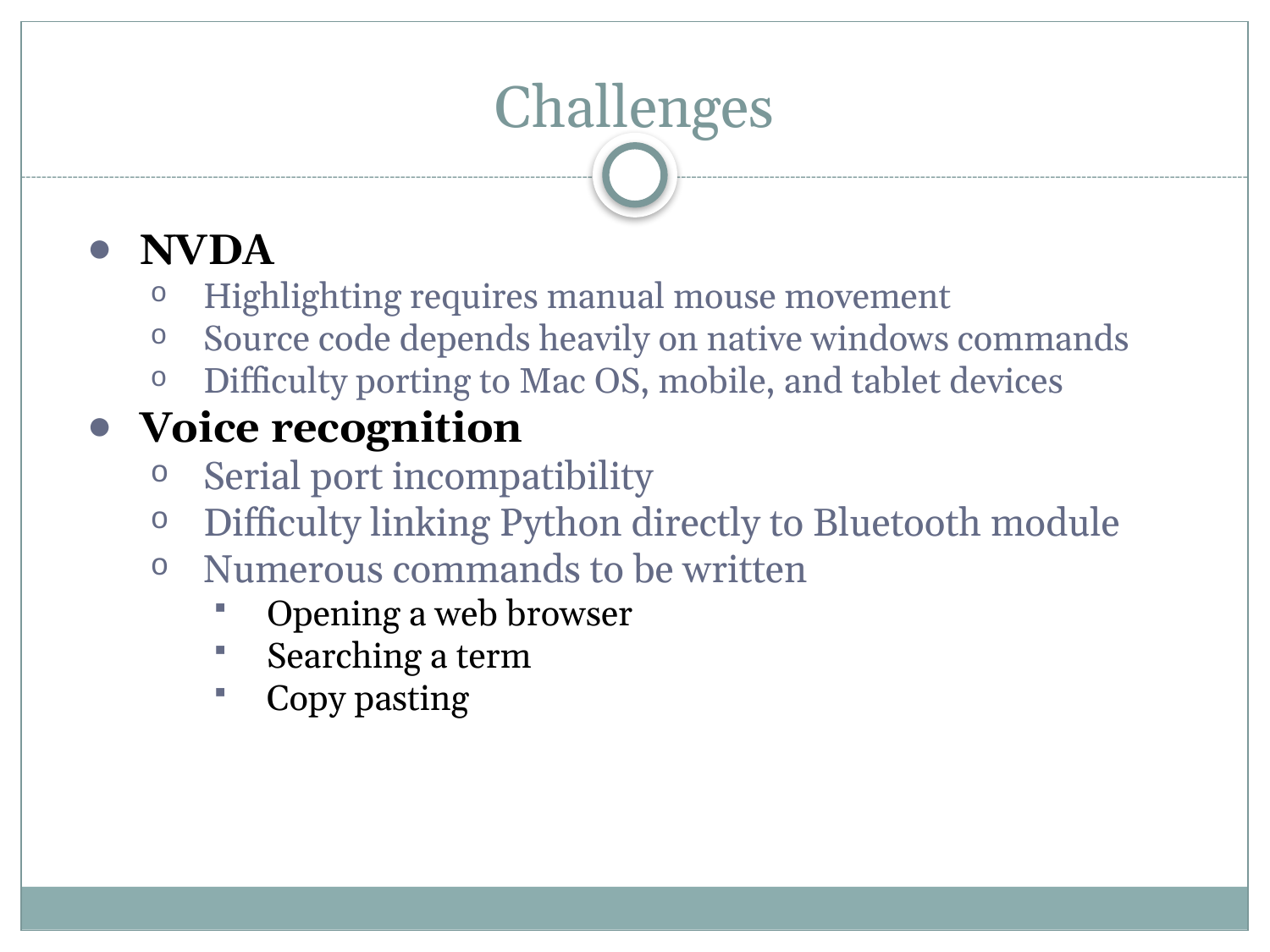

# Challenges
NVDA
Highlighting requires manual mouse movement
Source code depends heavily on native windows commands
Difficulty porting to Mac OS, mobile, and tablet devices
Voice recognition
Serial port incompatibility
Difficulty linking Python directly to Bluetooth module
Numerous commands to be written
Opening a web browser
Searching a term
Copy pasting